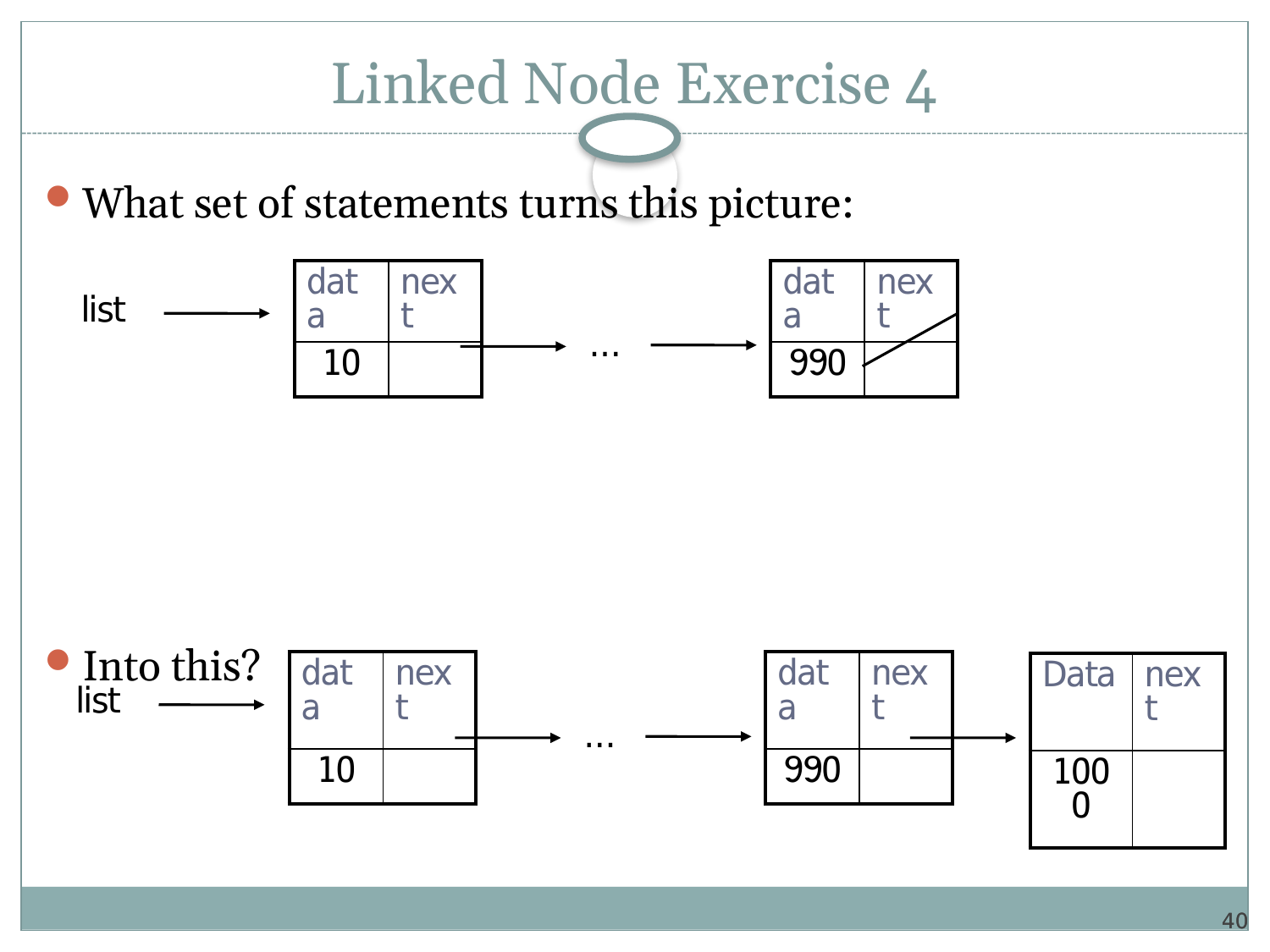

# Linked Node Exercise 4
What set of statements turns this picture:

Into this?
| data | next |
| --- | --- |
| 10 |  |
| data | next |
| --- | --- |
| 990 |  |
list

...

| data | next |
| --- | --- |
| 10 |  |
| data | next |
| --- | --- |
| 990 |  |
| Data | next |
| --- | --- |
| 1000 |  |
list

...